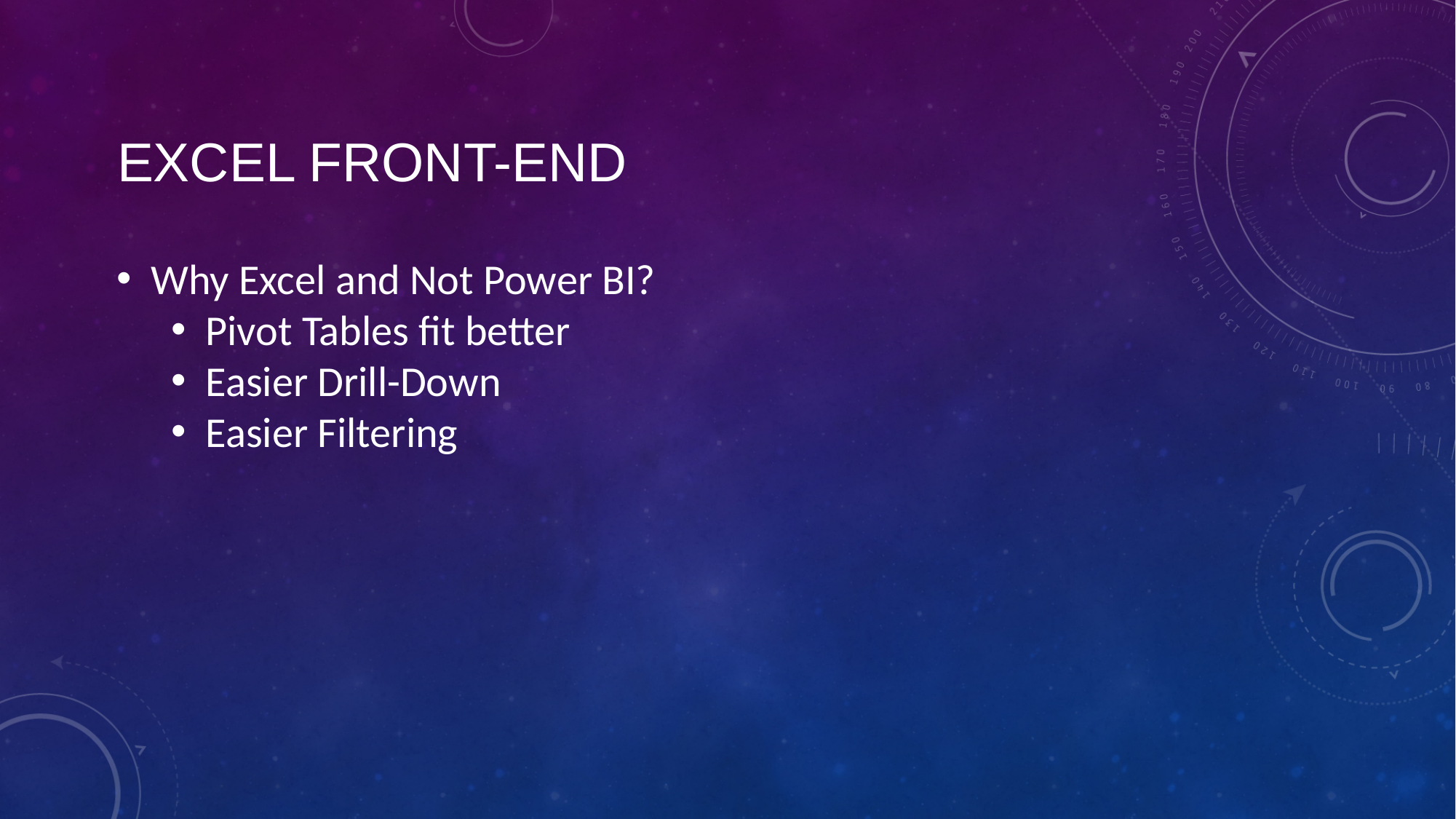

# Excel Front-End
Why Excel and Not Power BI?
Pivot Tables fit better
Easier Drill-Down
Easier Filtering